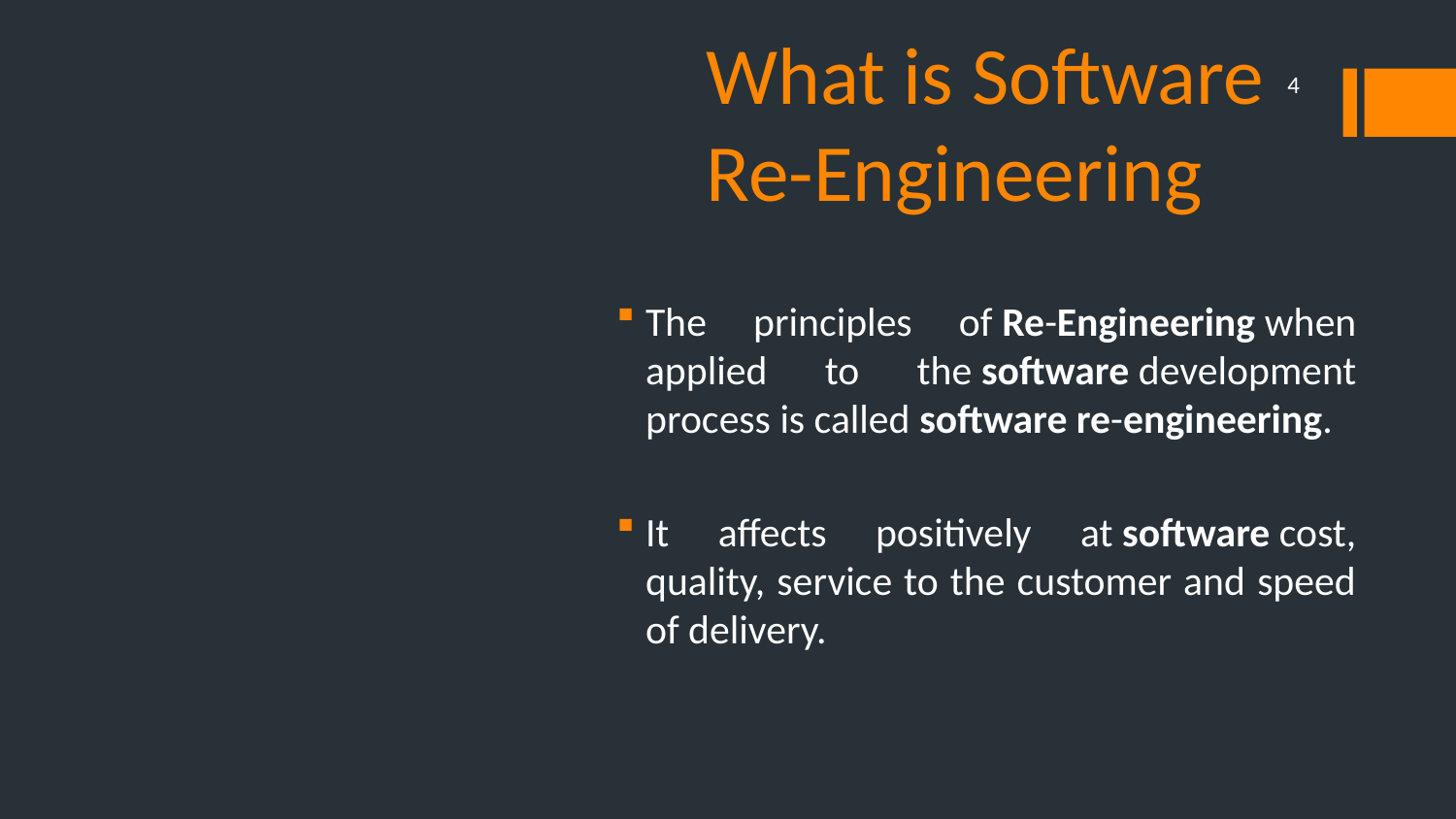

What is Software
Re-Engineering
4
The principles of Re-Engineering when applied to the software development process is called software re-engineering.

It affects positively at software cost, quality, service to the customer and speed of delivery.